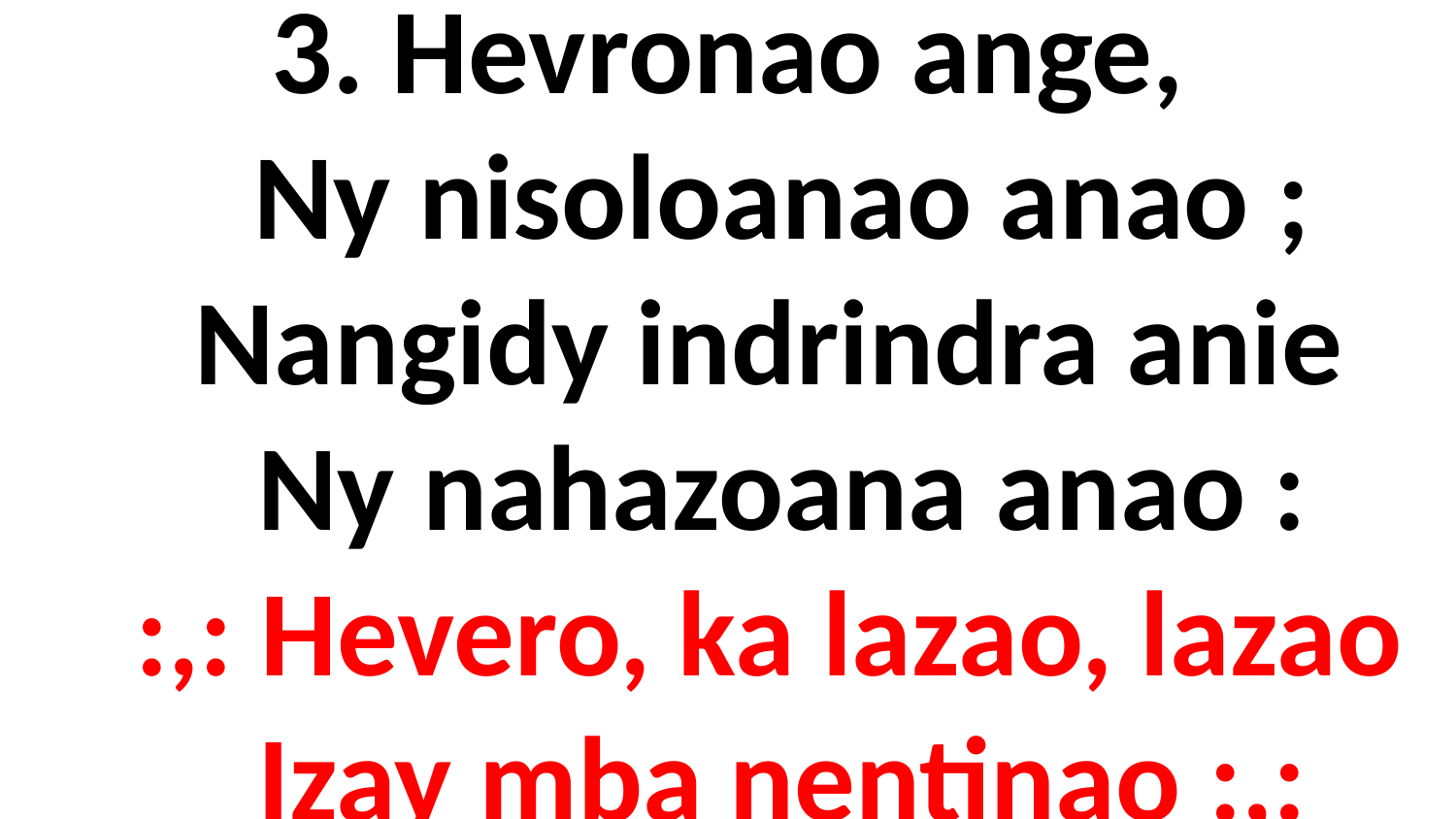

# 3. Hevronao ange, Ny nisoloanao anao ; Nangidy indrindra anie Ny nahazoana anao : :,: Hevero, ka lazao, lazao Izay mba nentinao :,: